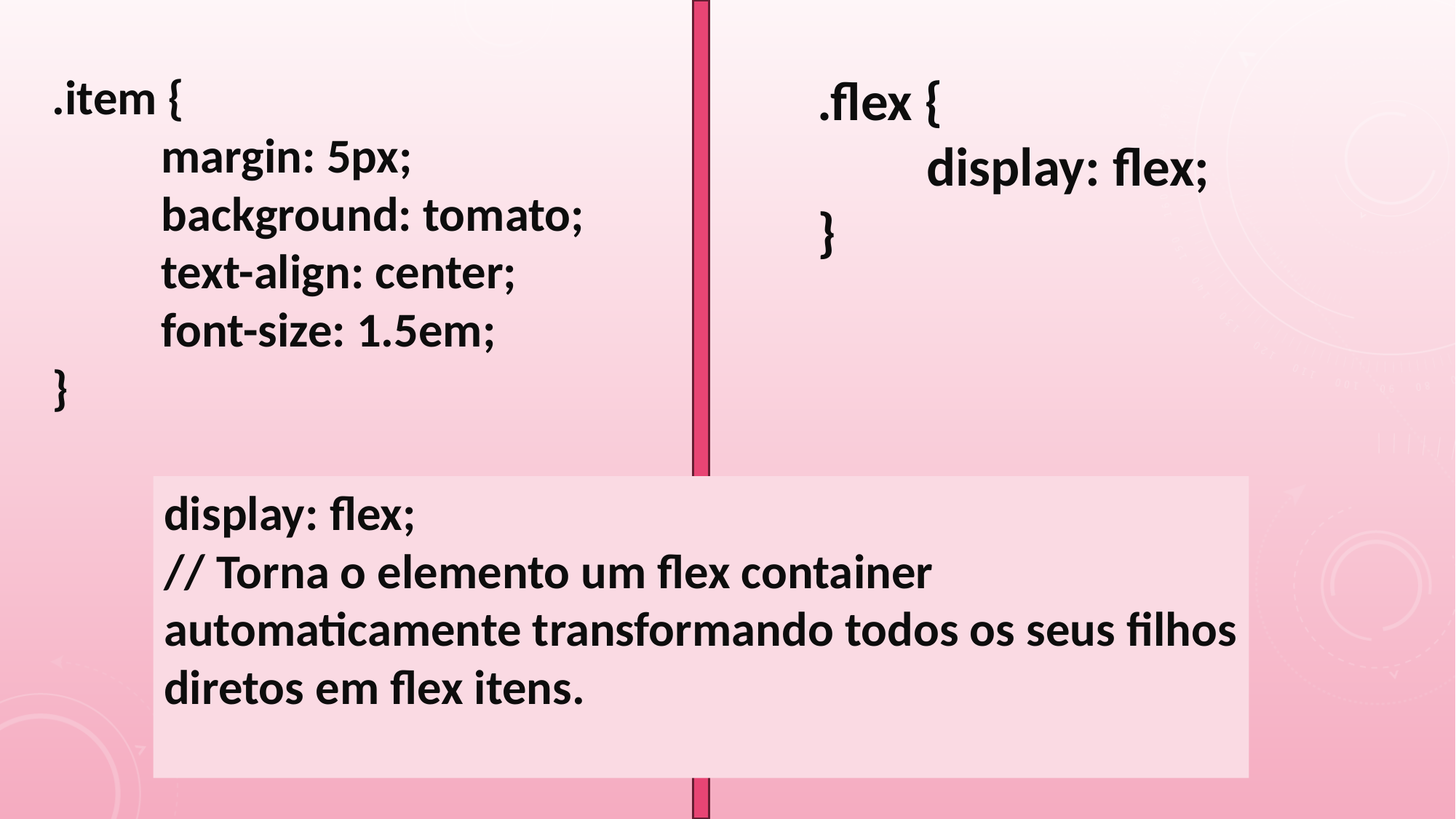

.item {
	margin: 5px;
	background: tomato;
	text-align: center;
	font-size: 1.5em;
}
.flex {
	display: flex;
}
display: flex;
// Torna o elemento um flex container
automaticamente transformando todos os seus filhos
diretos em flex itens.